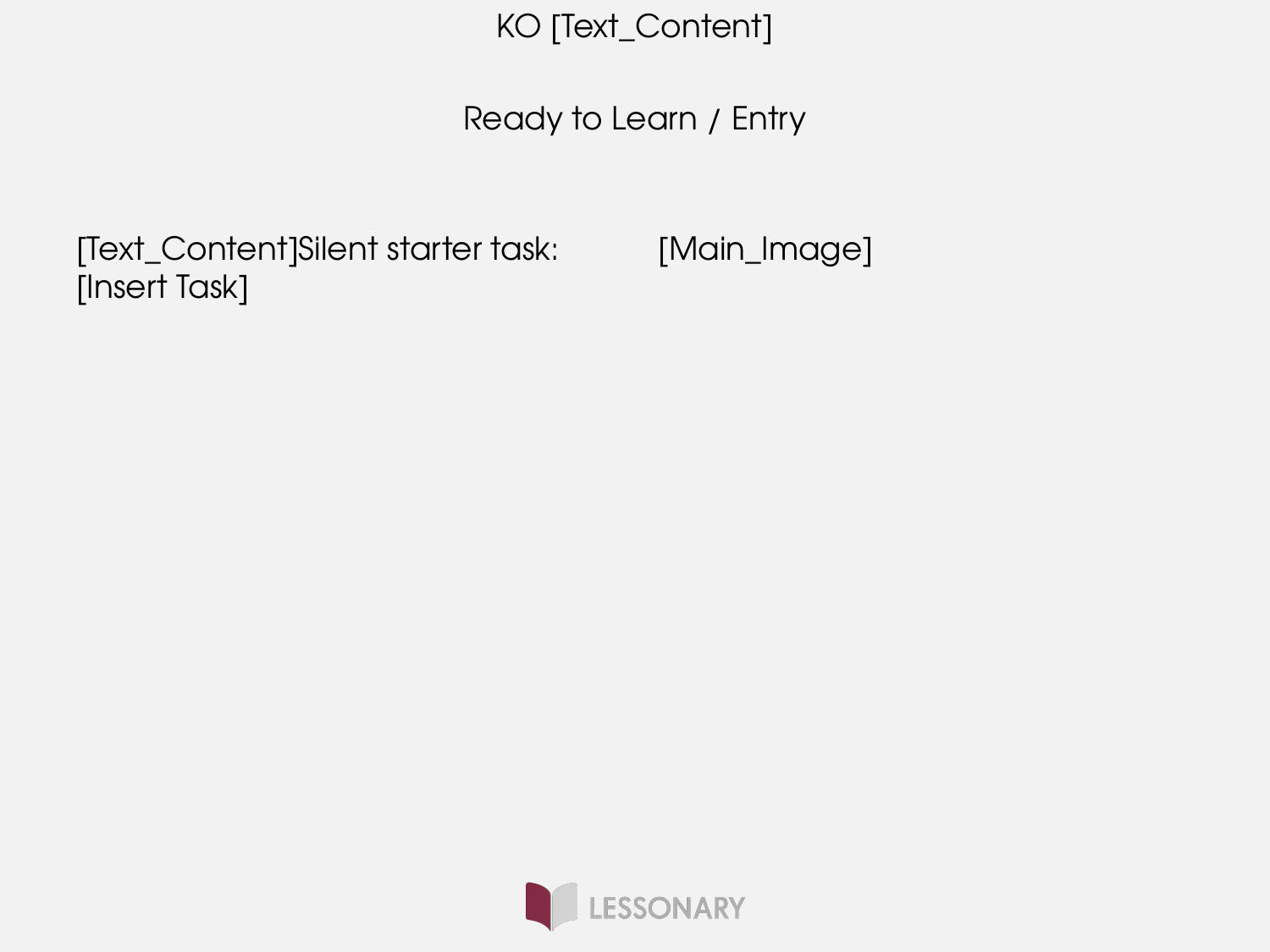

KO [Text_Content]
# Ready to Learn / Entry
[Text_Content]Silent starter task: [Insert Task]
[Main_Image]